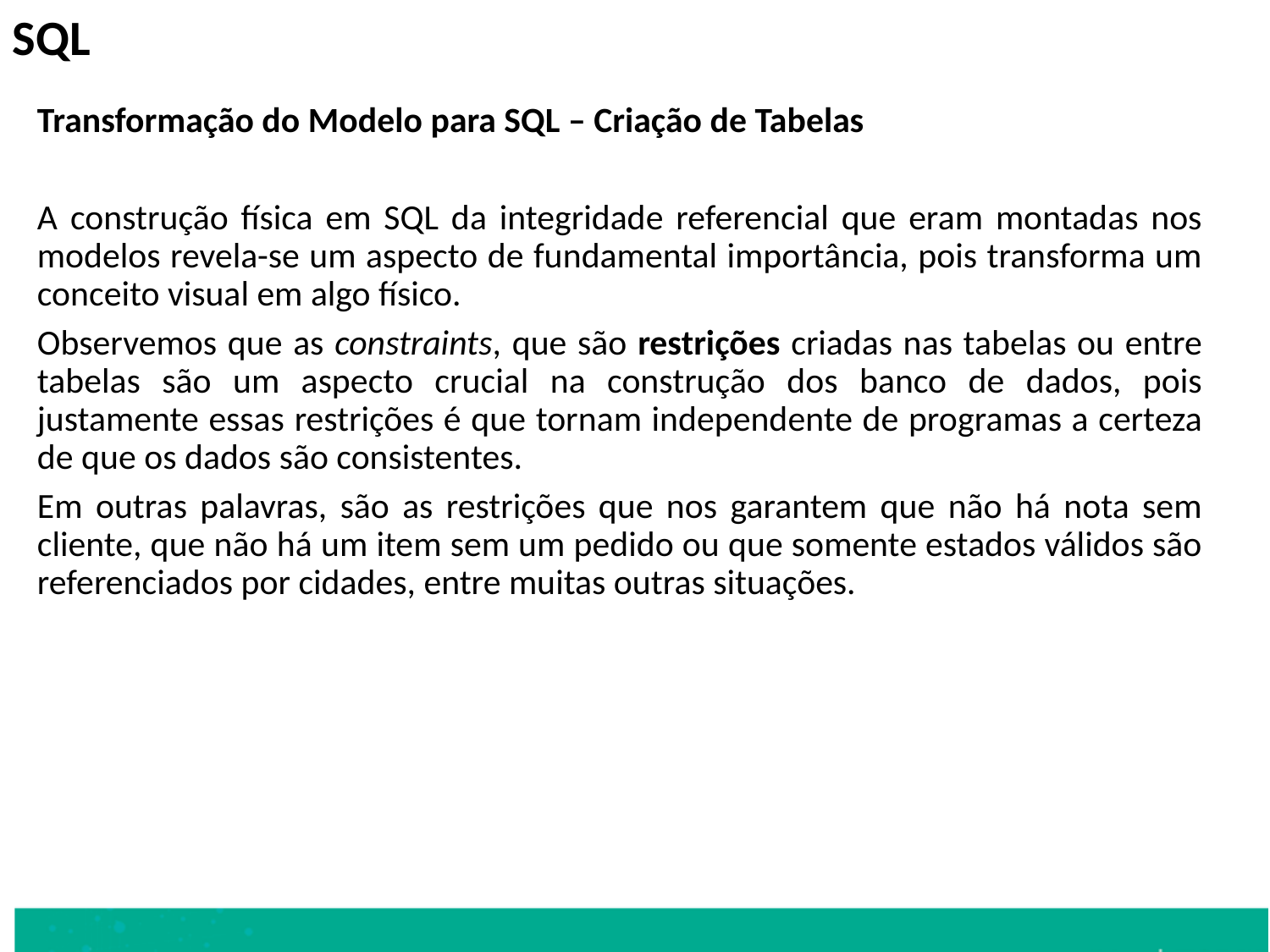

SQL
	Transformação do Modelo para SQL – Criação de Tabelas

	A construção física em SQL da integridade referencial que eram montadas nos modelos revela-se um aspecto de fundamental importância, pois transforma um conceito visual em algo físico.
	Observemos que as constraints, que são restrições criadas nas tabelas ou entre tabelas são um aspecto crucial na construção dos banco de dados, pois justamente essas restrições é que tornam independente de programas a certeza de que os dados são consistentes.
	Em outras palavras, são as restrições que nos garantem que não há nota sem cliente, que não há um item sem um pedido ou que somente estados válidos são referenciados por cidades, entre muitas outras situações.